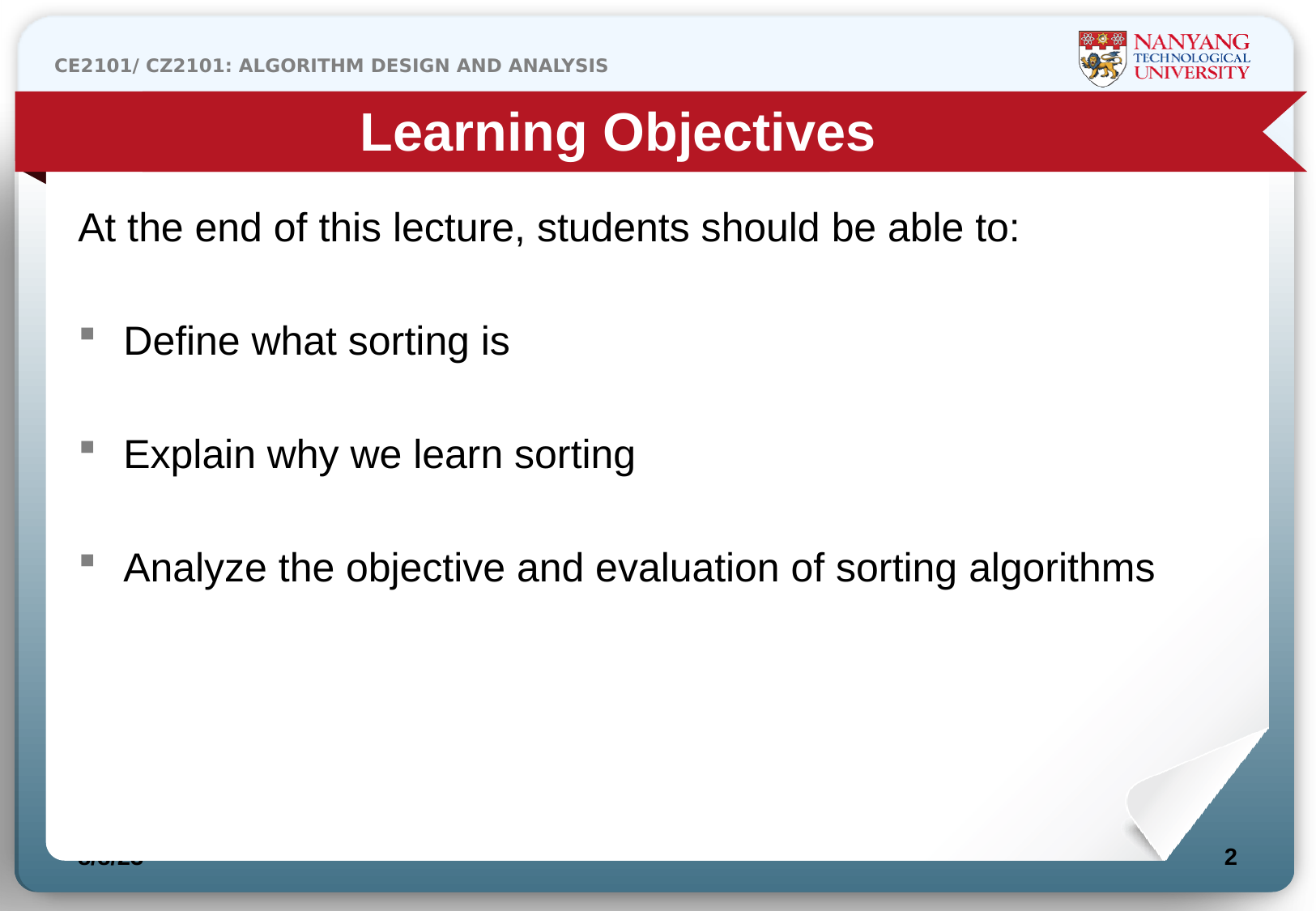

Learning Objectives
At the end of this lecture, students should be able to:

Define what sorting is

Explain why we learn sorting

Analyze the objective and evaluation of sorting algorithms